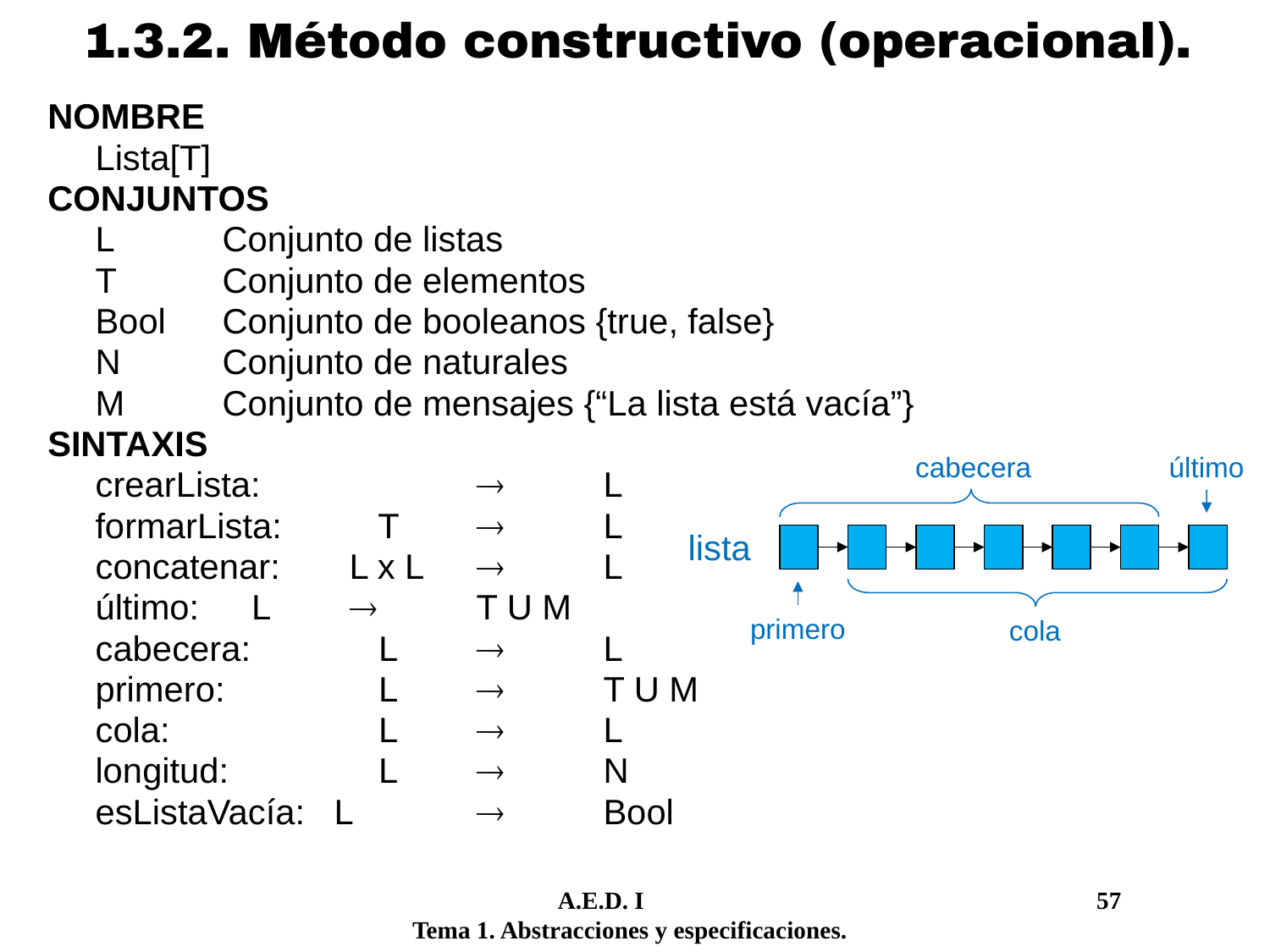

1.3.2. Método constructivo (operacional).
NOMBRE
	Lista[T]
CONJUNTOS
	L	Conjunto de listas
	T	Conjunto de elementos
	Bool	Conjunto de booleanos {true, false}
	N	Conjunto de naturales
	M	Conjunto de mensajes {“La lista está vacía”}
SINTAXIS
	crearLista:		→	L
	formarLista:	   T	→	L
	concatenar:	L x L	→	L
	último:	   L	→	T U M
	cabecera:	   L	→	L
	primero:	   L	→	T U M
	cola:	   	   L	→	L
	longitud:	   L	→	N
	esListaVacía:   L	→	Bool

cabecera
último
lista

primero
cola
	   A.E.D. I				        57
Tema 1. Abstracciones y especificaciones.